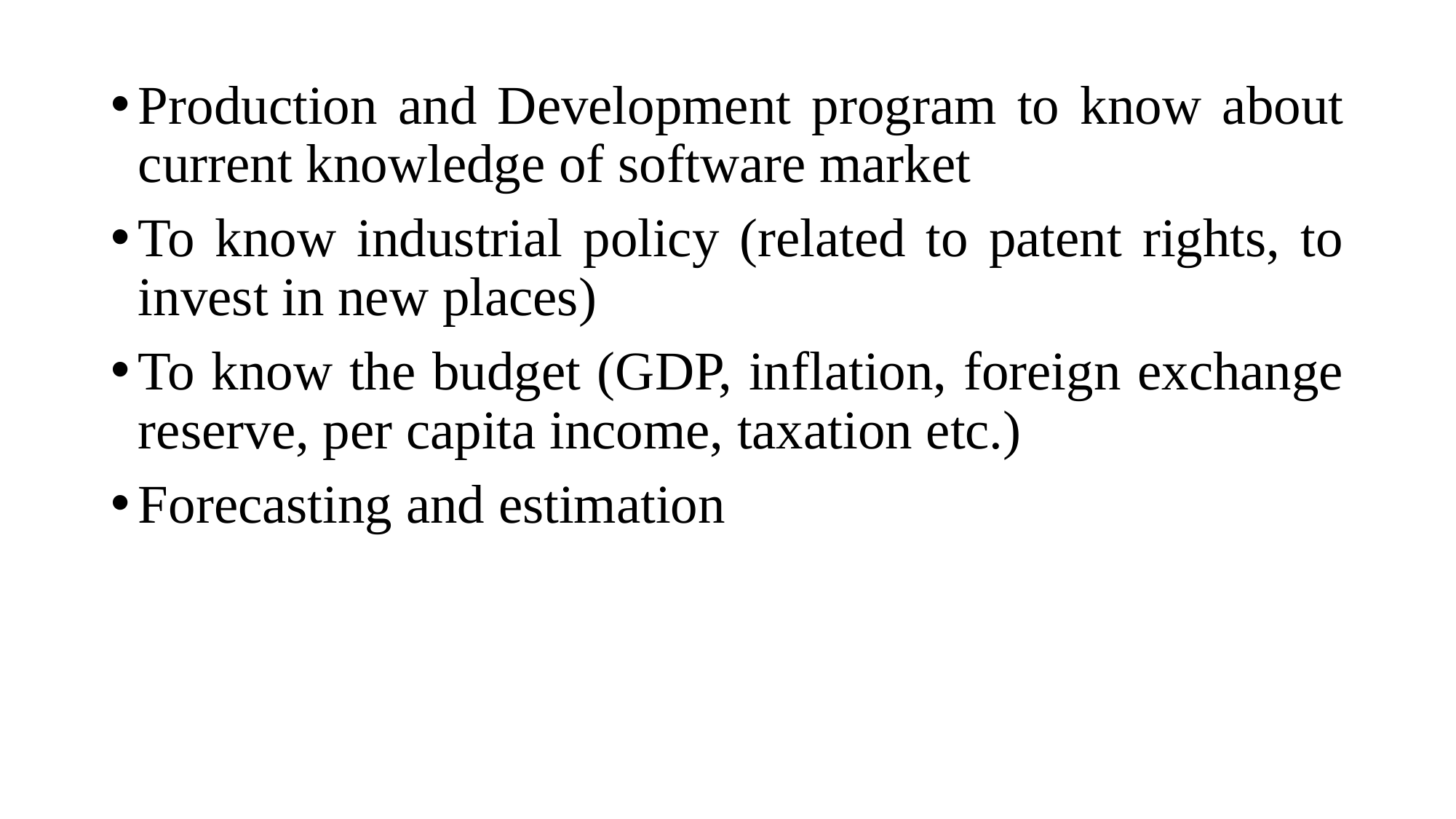

Production and Development program to know about current knowledge of software market
To know industrial policy (related to patent rights, to invest in new places)
To know the budget (GDP, inflation, foreign exchange reserve, per capita income, taxation etc.)
Forecasting and estimation